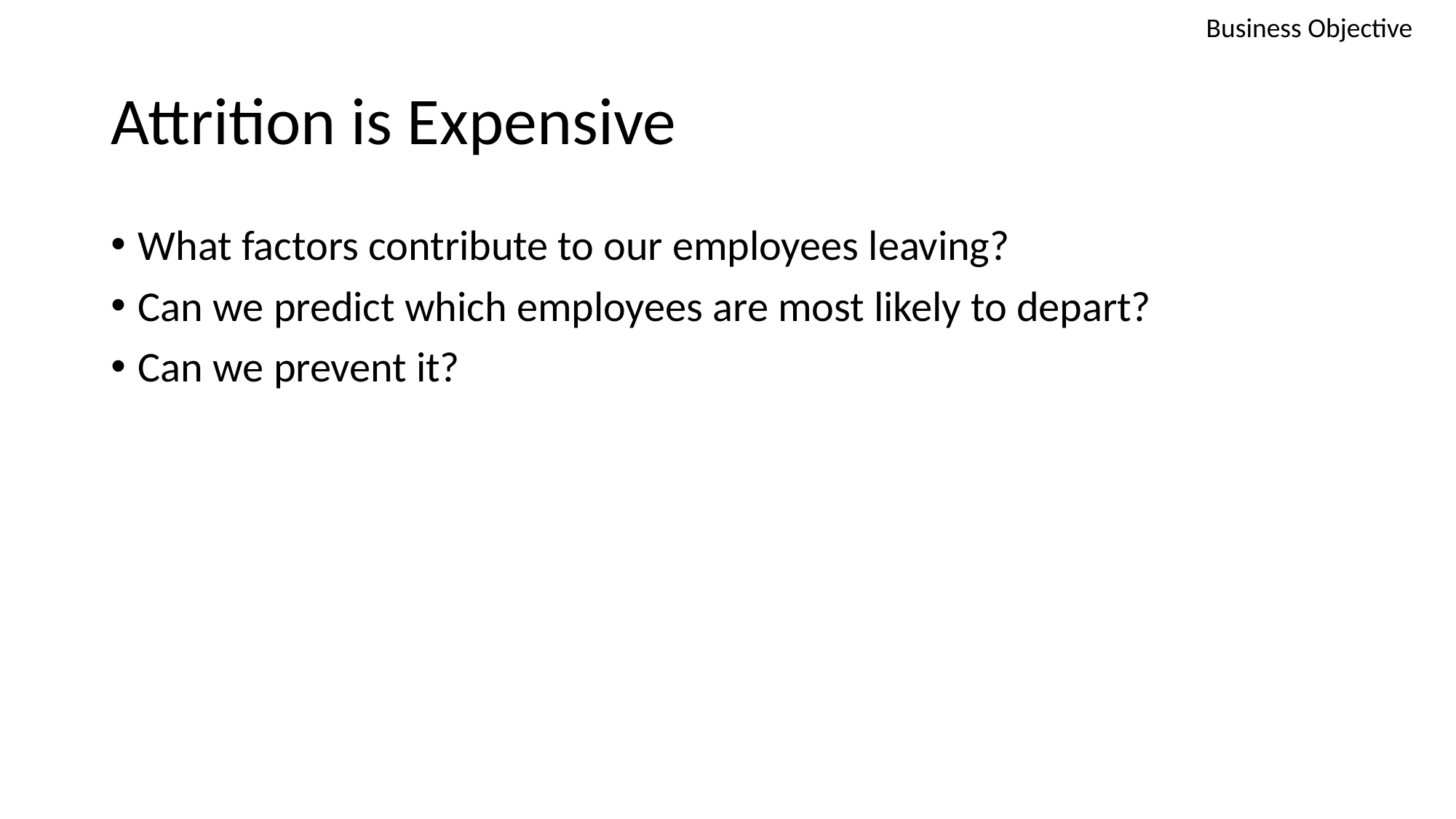

Business Objective

# Attrition is Expensive
What factors contribute to our employees leaving?
Can we predict which employees are most likely to depart?
Can we prevent it?